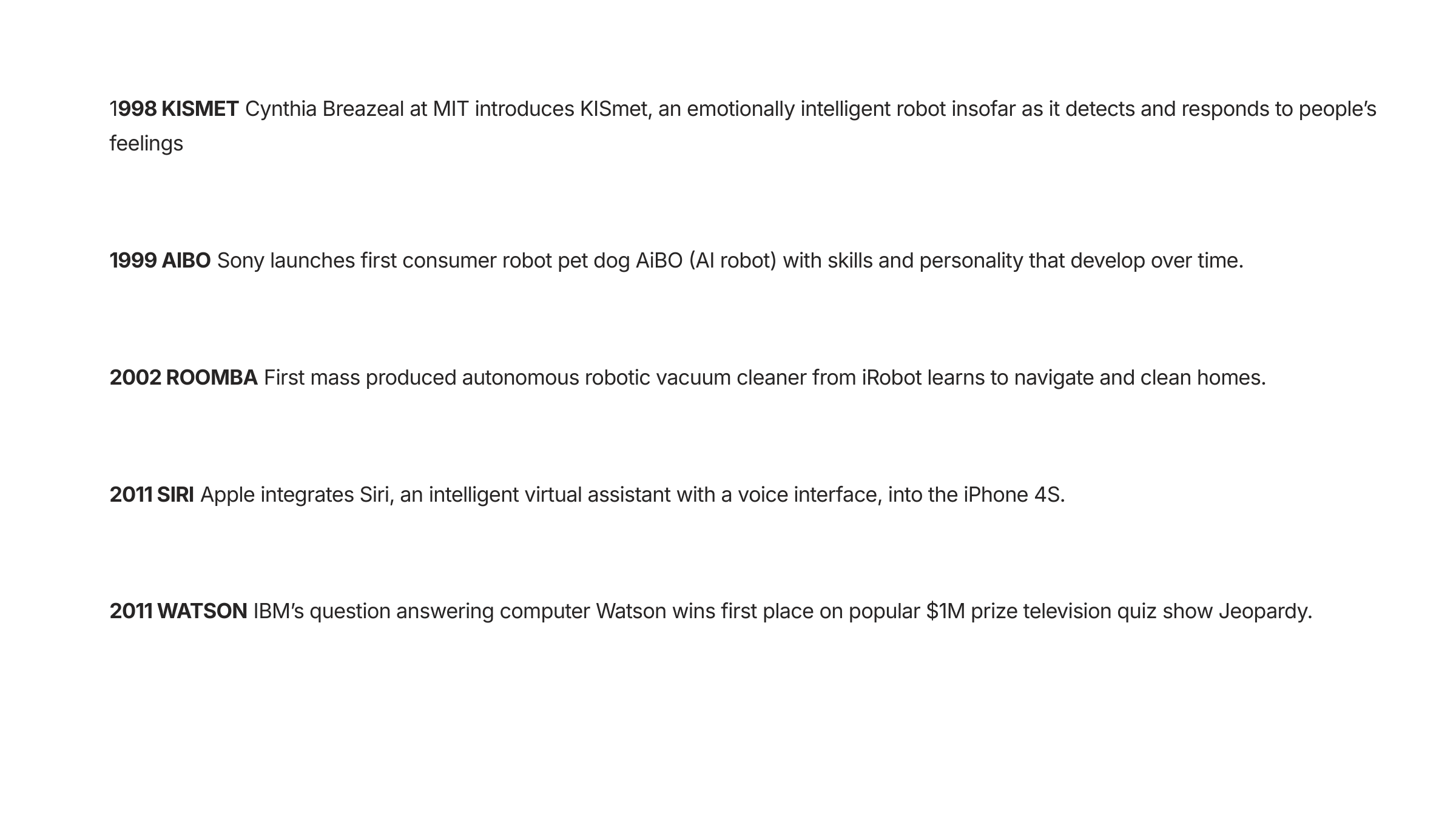

1998 KISMET Cynthia Breazeal at MIT introduces KISmet, an emotionally intelligent robot insofar as it detects and responds to people’s feelings

1999 AIBO Sony launches first consumer robot pet dog AiBO (AI robot) with skills and personality that develop over time.

2002 ROOMBA First mass produced autonomous robotic vacuum cleaner from iRobot learns to navigate and clean homes.

2011 SIRI Apple integrates Siri, an intelligent virtual assistant with a voice interface, into the iPhone 4S.

2011 WATSON IBM’s question answering computer Watson wins first place on popular $1M prize television quiz show Jeopardy.